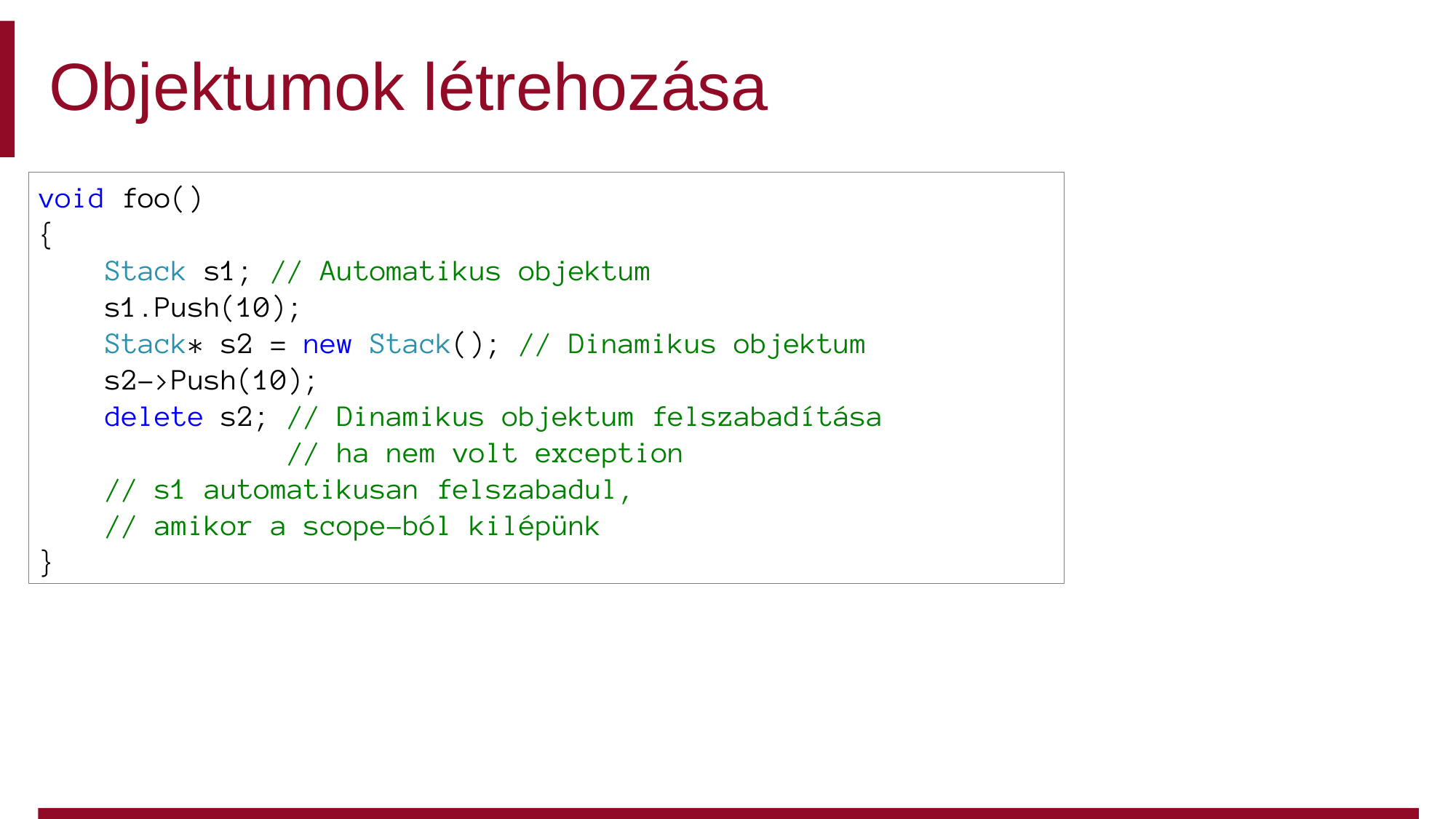

# Objektumok létrehozása
void foo()
{
    Stack s1; // Automatikus objektum
    s1.Push(10);
    Stack* s2 = new Stack(); // Dinamikus objektum
    s2->Push(10);
    delete s2; // Dinamikus objektum felszabadítása
               // ha nem volt exception
    // s1 automatikusan felszabadul,
    // amikor a scope-ból kilépünk
}